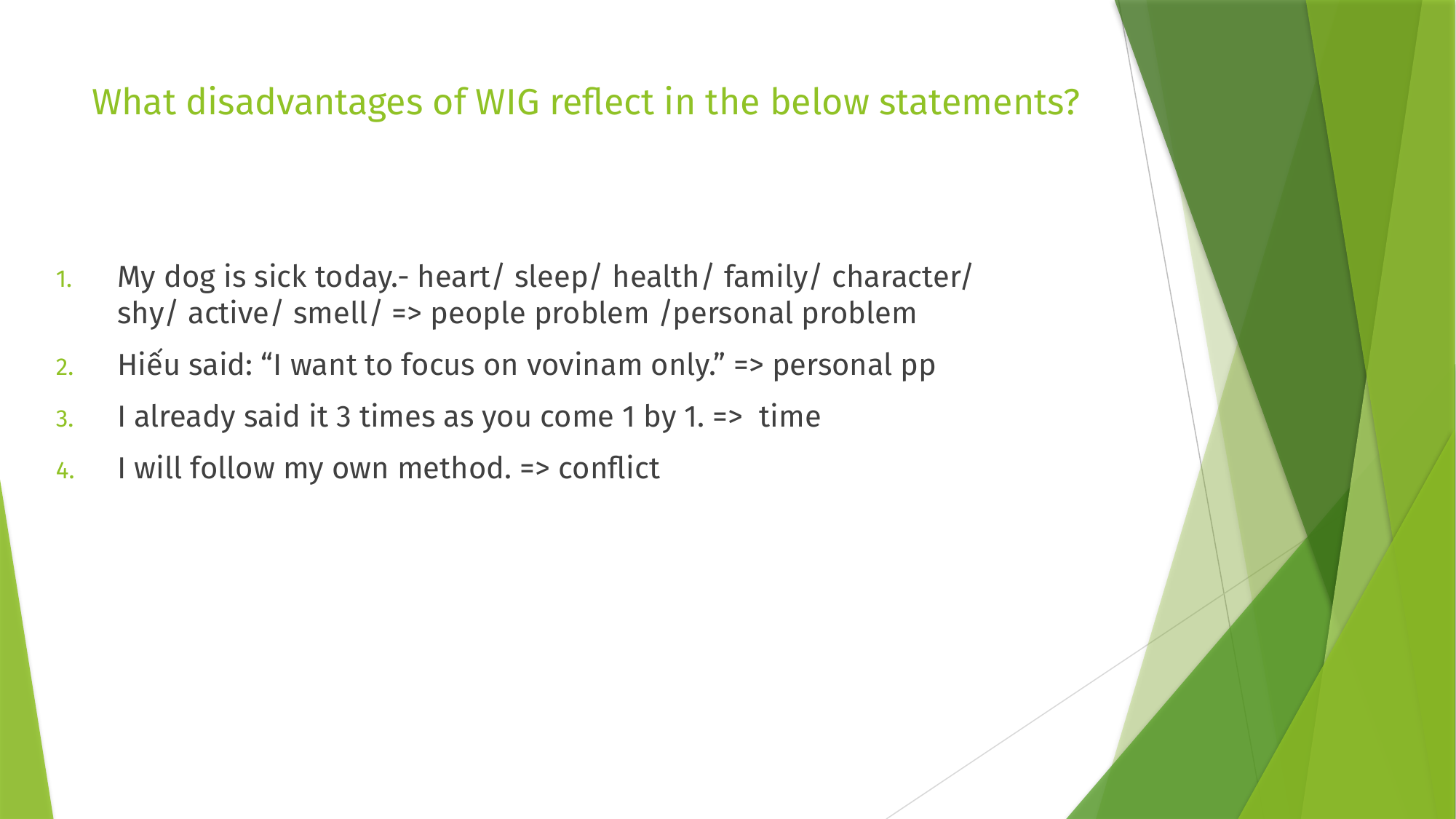

# What disadvantages of WIG reflect in the below statements?
My dog is sick today.- heart/ sleep/ health/ family/ character/ shy/ active/ smell/ => people problem /personal problem
Hiếu said: “I want to focus on vovinam only.” => personal pp
I already said it 3 times as you come 1 by 1. =>  time
I will follow my own method. => conflict